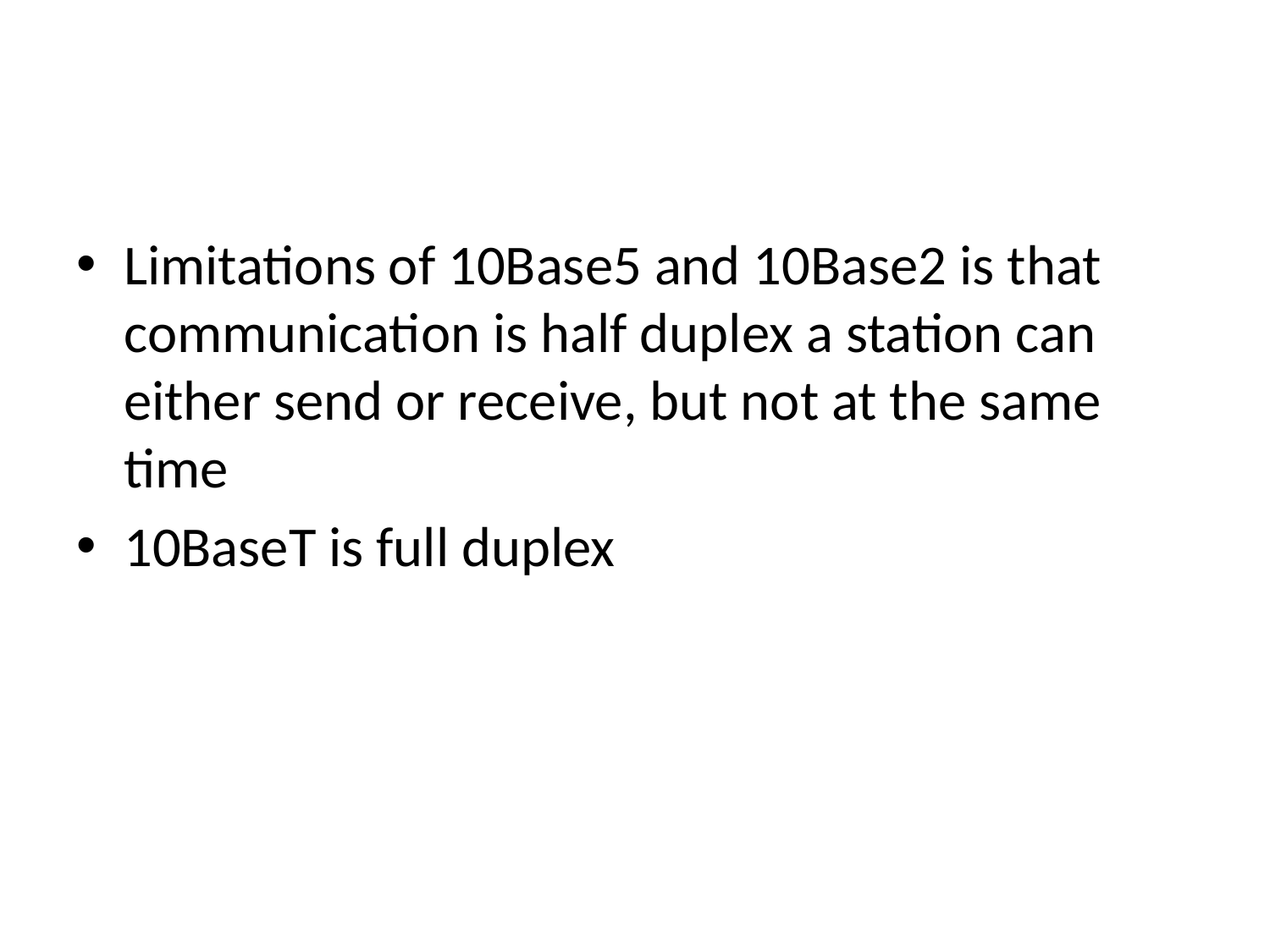

#
Limitations of 10Base5 and 10Base2 is that communication is half duplex a station can either send or receive, but not at the same time
10BaseT is full duplex